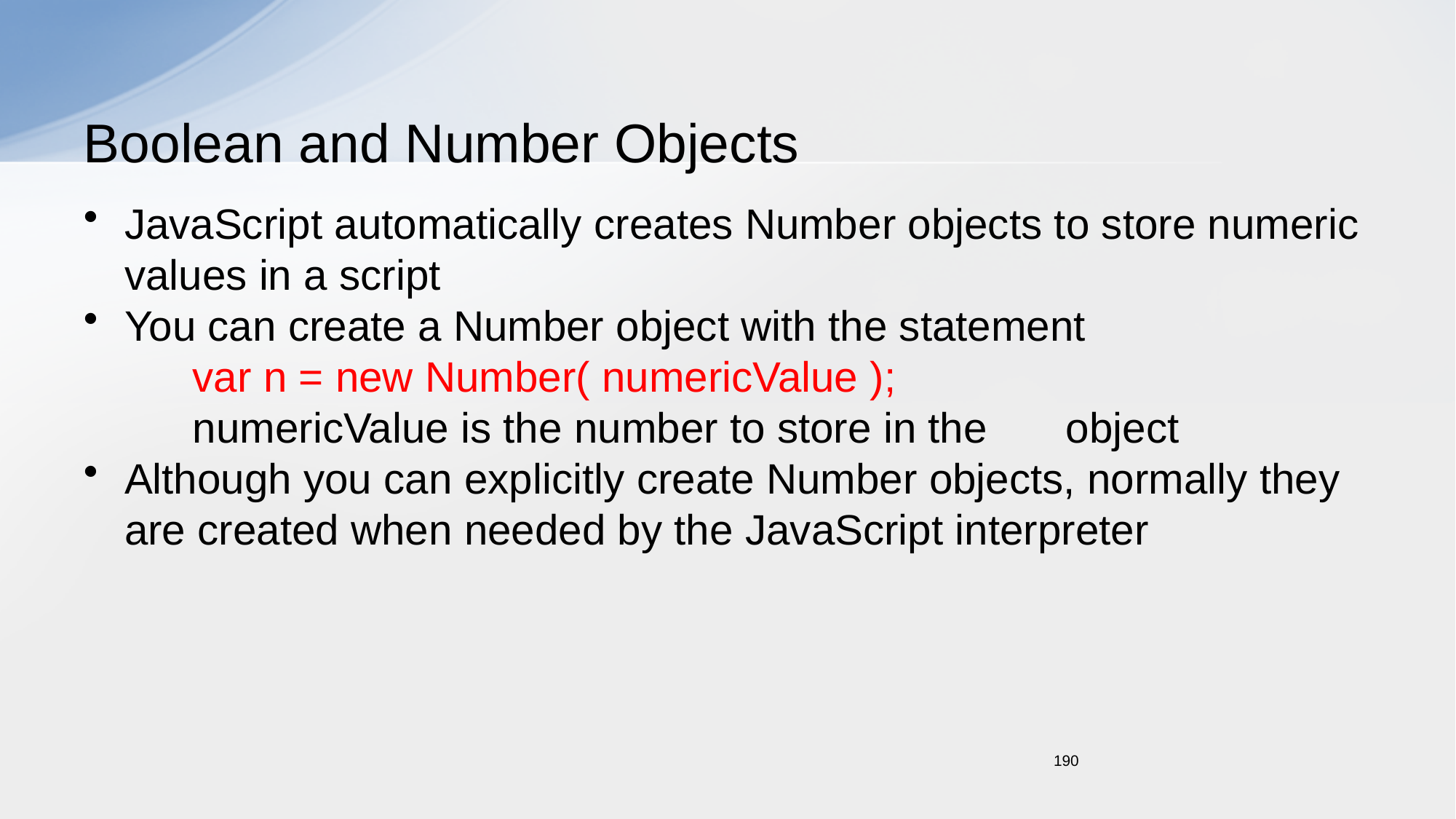

# Boolean and Number Objects
JavaScript automatically creates Number objects to store numeric values in a script
You can create a Number object with the statement
	var n = new Number( numericValue );
	numericValue is the number to store in the 	object
Although you can explicitly create Number objects, normally they are created when needed by the JavaScript interpreter

190